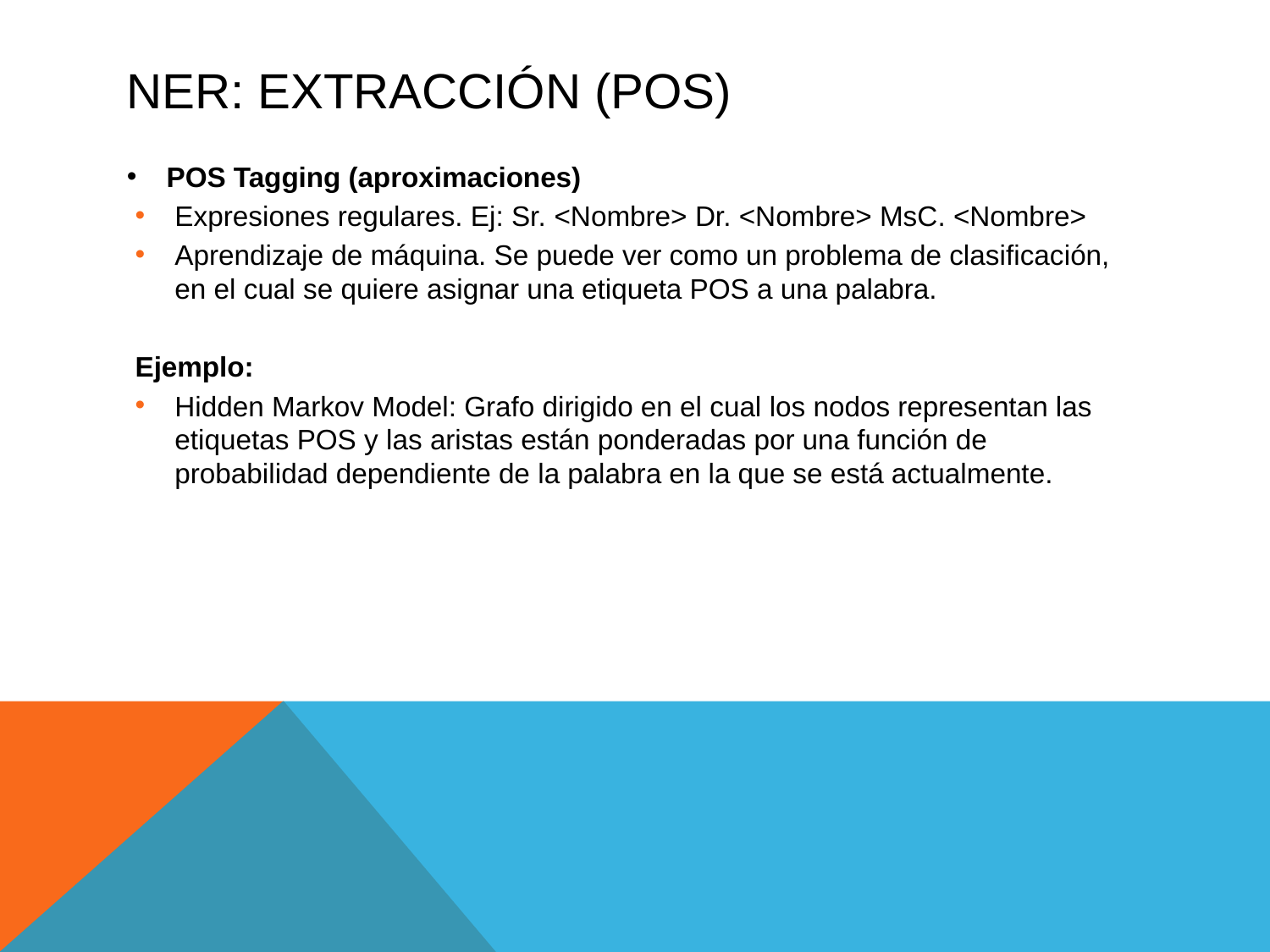

NER: Extracción (POS)
POS Tagging (aproximaciones)
Expresiones regulares. Ej: Sr. <Nombre> Dr. <Nombre> MsC. <Nombre>
Aprendizaje de máquina. Se puede ver como un problema de clasificación, en el cual se quiere asignar una etiqueta POS a una palabra.

Ejemplo:
Hidden Markov Model: Grafo dirigido en el cual los nodos representan las etiquetas POS y las aristas están ponderadas por una función de probabilidad dependiente de la palabra en la que se está actualmente.